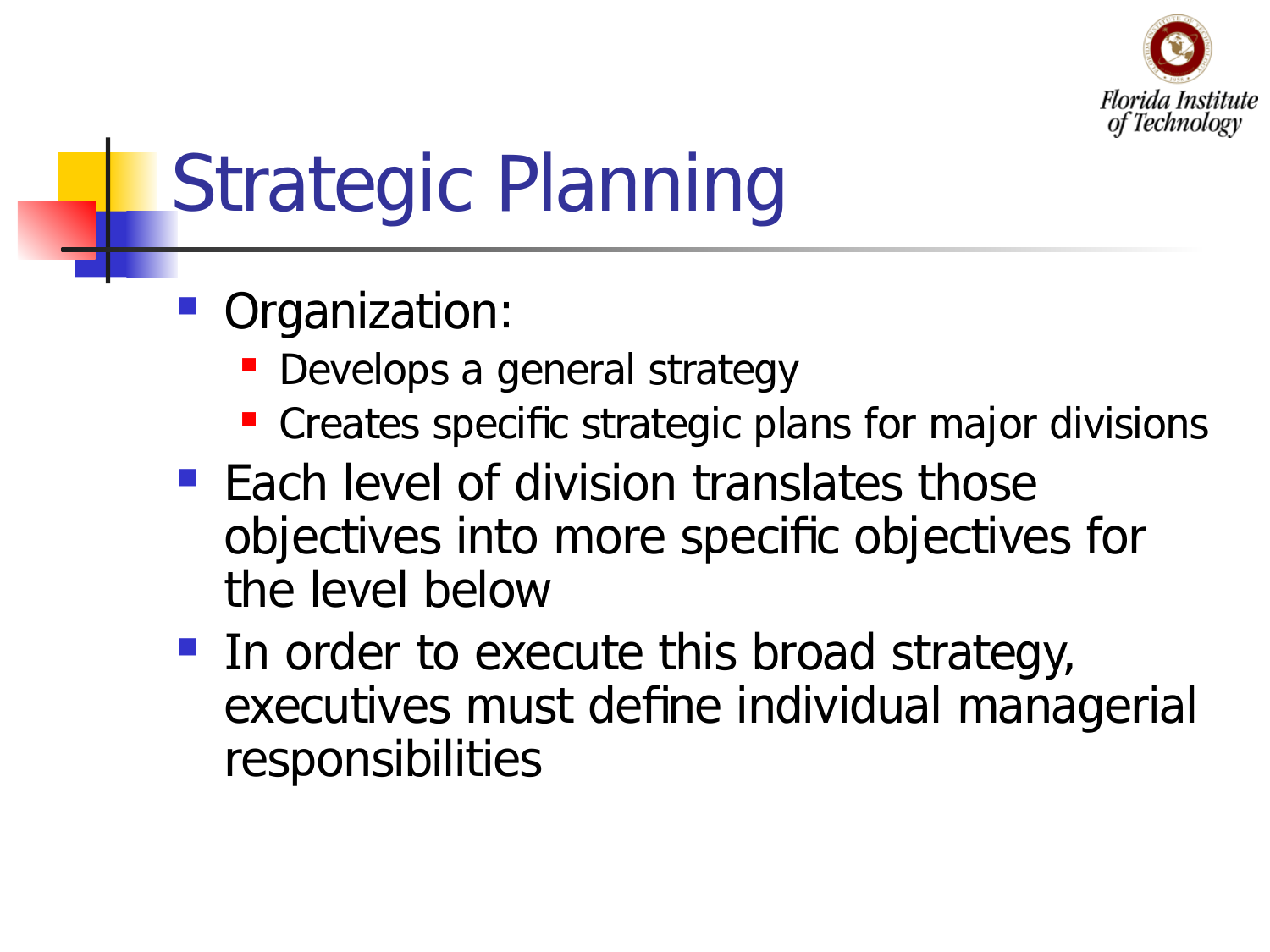

# Strategic Planning
Organization:
Develops a general strategy
Creates specific strategic plans for major divisions
Each level of division translates those objectives into more specific objectives for the level below
In order to execute this broad strategy, executives must define individual managerial responsibilities